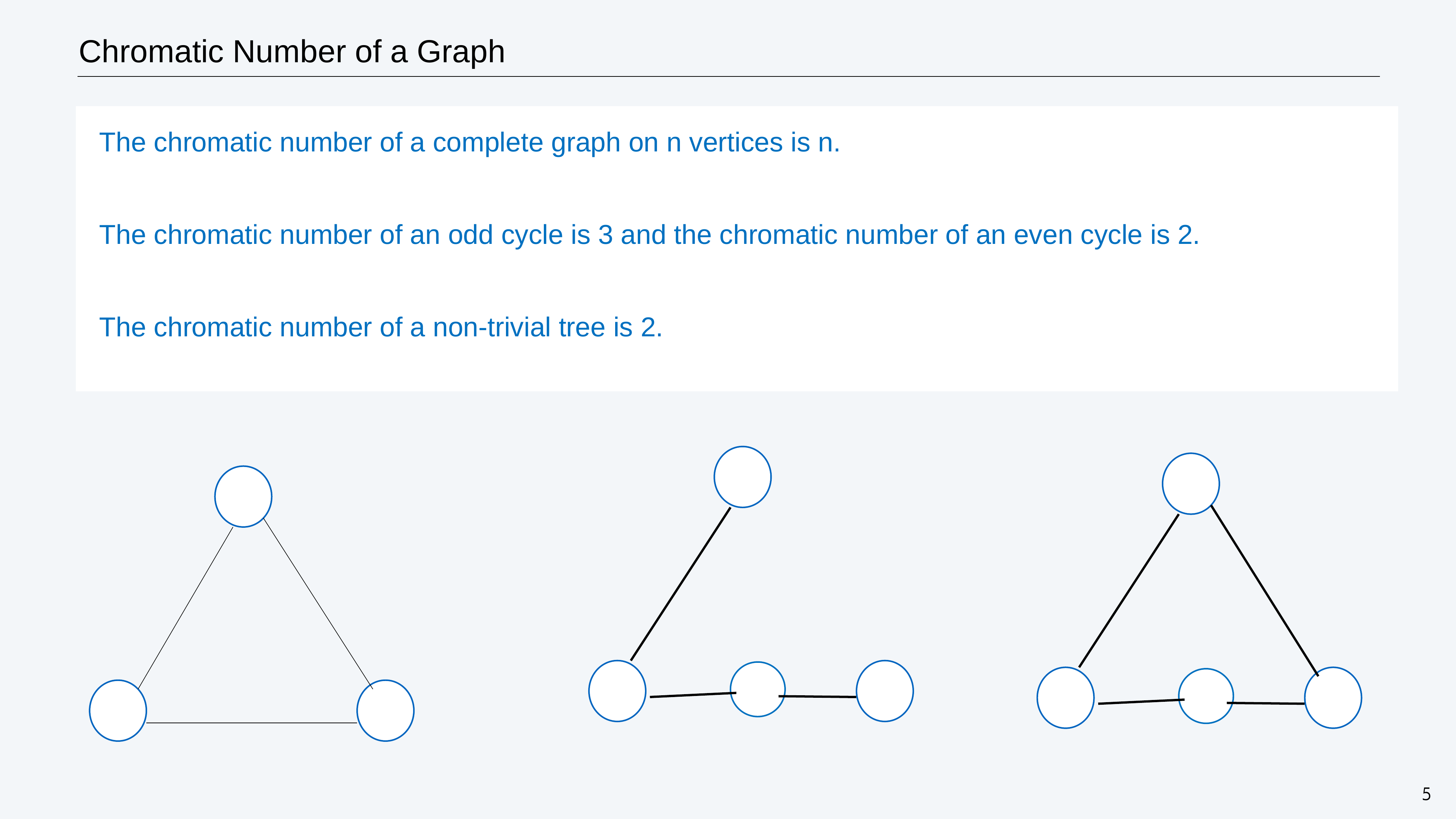

# Chromatic Number of a Graph
The chromatic number of a complete graph on n vertices is n.

The chromatic number of an odd cycle is 3 and the chromatic number of an even cycle is 2.

The chromatic number of a non-trivial tree is 2.

5